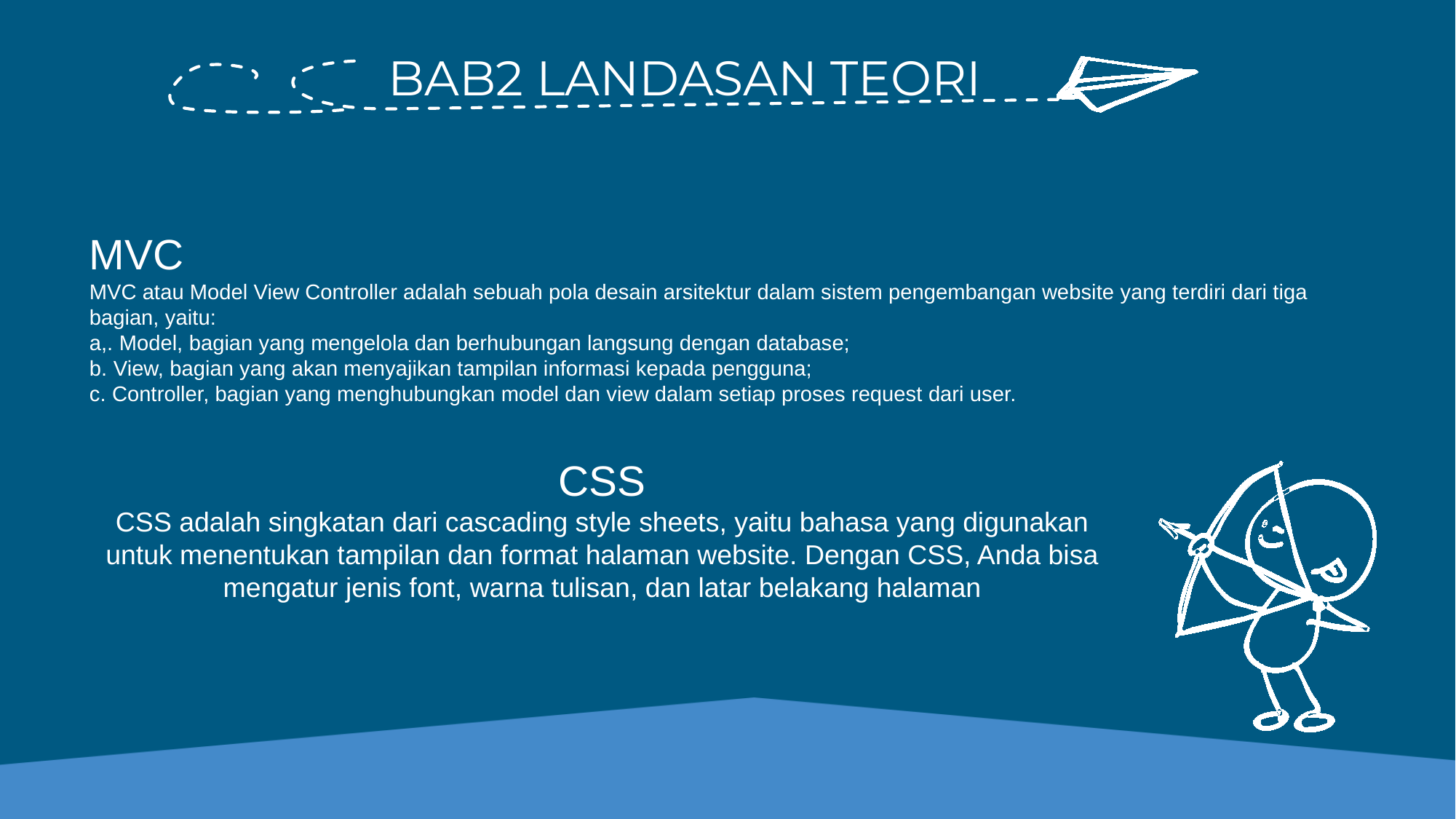

BAB2 LANDASAN TEORI

MVC
MVC atau Model View Controller adalah sebuah pola desain arsitektur dalam sistem pengembangan website yang terdiri dari tiga bagian, yaitu:
a,. Model, bagian yang mengelola dan berhubungan langsung dengan database;
b. View, bagian yang akan menyajikan tampilan informasi kepada pengguna;
c. Controller, bagian yang menghubungkan model dan view dalam setiap proses request dari user.
CSS
CSS adalah singkatan dari cascading style sheets, yaitu bahasa yang digunakan untuk menentukan tampilan dan format halaman website. Dengan CSS, Anda bisa mengatur jenis font, warna tulisan, dan latar belakang halaman